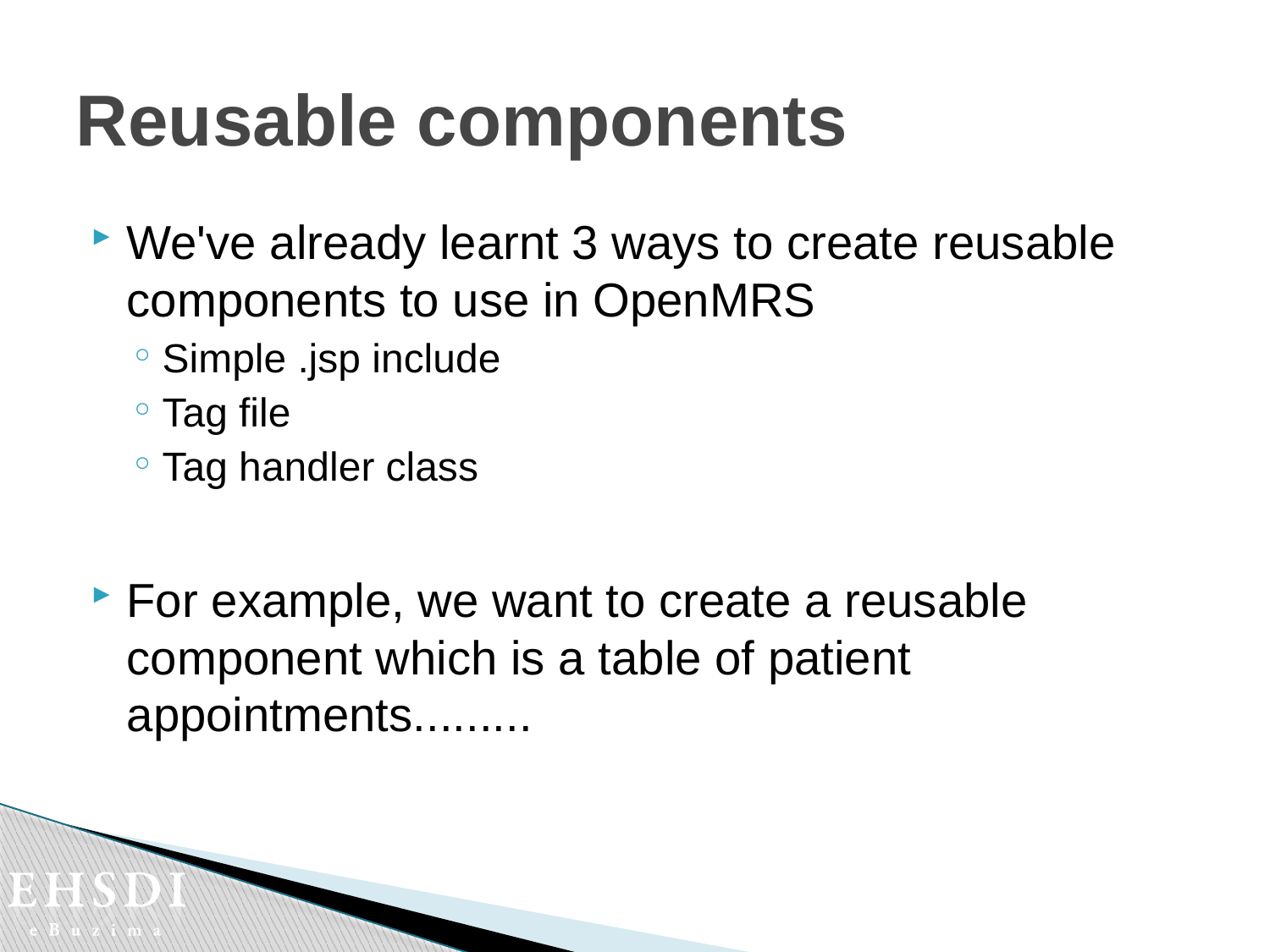

# Reusable components
We've already learnt 3 ways to create reusable components to use in OpenMRS
Simple .jsp include
Tag file
Tag handler class

For example, we want to create a reusable component which is a table of patient appointments.........